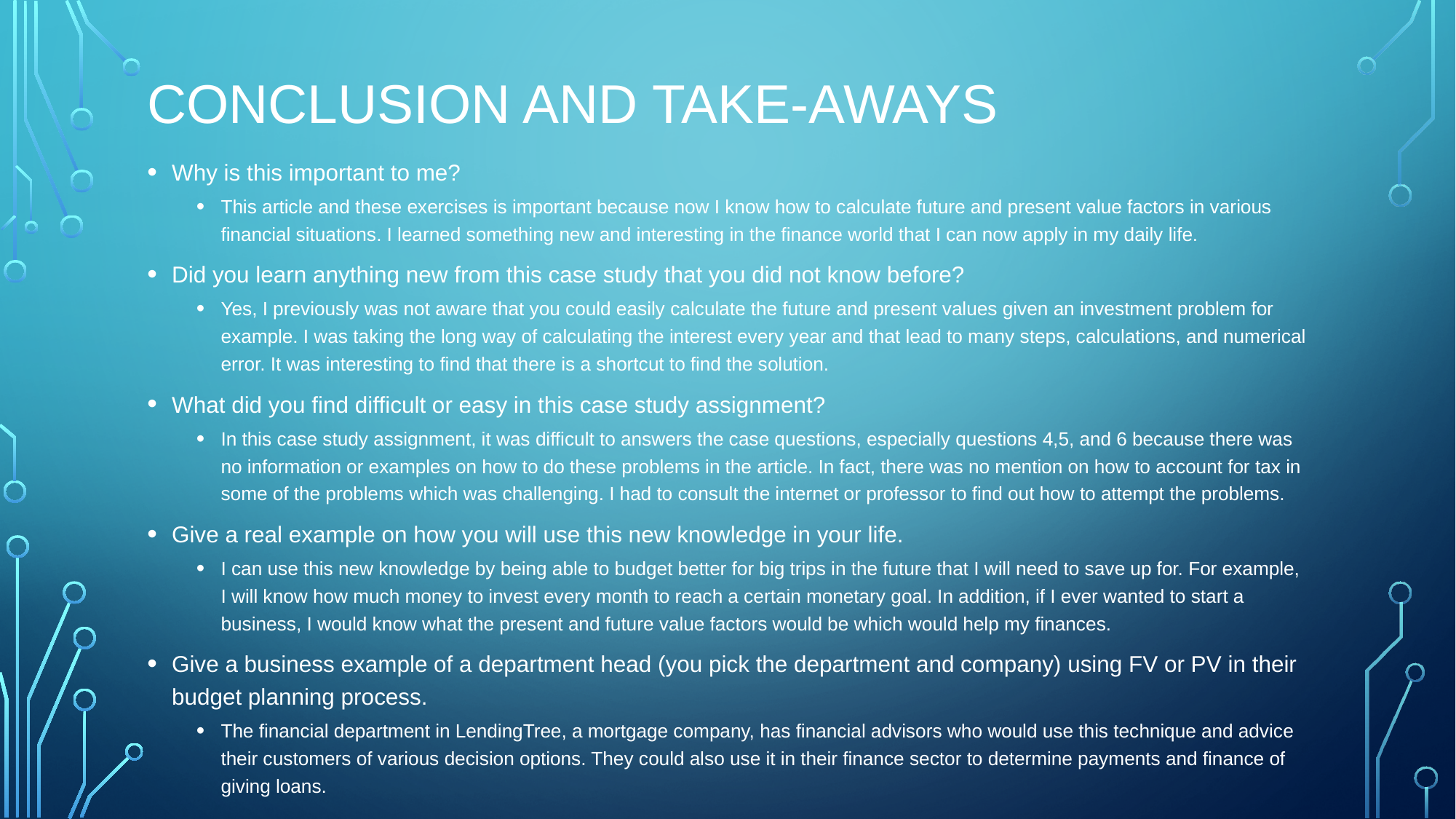

# Conclusion and Take-Aways
Why is this important to me?
This article and these exercises is important because now I know how to calculate future and present value factors in various financial situations. I learned something new and interesting in the finance world that I can now apply in my daily life.
Did you learn anything new from this case study that you did not know before?
Yes, I previously was not aware that you could easily calculate the future and present values given an investment problem for example. I was taking the long way of calculating the interest every year and that lead to many steps, calculations, and numerical error. It was interesting to find that there is a shortcut to find the solution.
What did you find difficult or easy in this case study assignment?
In this case study assignment, it was difficult to answers the case questions, especially questions 4,5, and 6 because there was no information or examples on how to do these problems in the article. In fact, there was no mention on how to account for tax in some of the problems which was challenging. I had to consult the internet or professor to find out how to attempt the problems.
Give a real example on how you will use this new knowledge in your life.
I can use this new knowledge by being able to budget better for big trips in the future that I will need to save up for. For example, I will know how much money to invest every month to reach a certain monetary goal. In addition, if I ever wanted to start a business, I would know what the present and future value factors would be which would help my finances.
Give a business example of a department head (you pick the department and company) using FV or PV in their budget planning process.
The financial department in LendingTree, a mortgage company, has financial advisors who would use this technique and advice their customers of various decision options. They could also use it in their finance sector to determine payments and finance of giving loans.